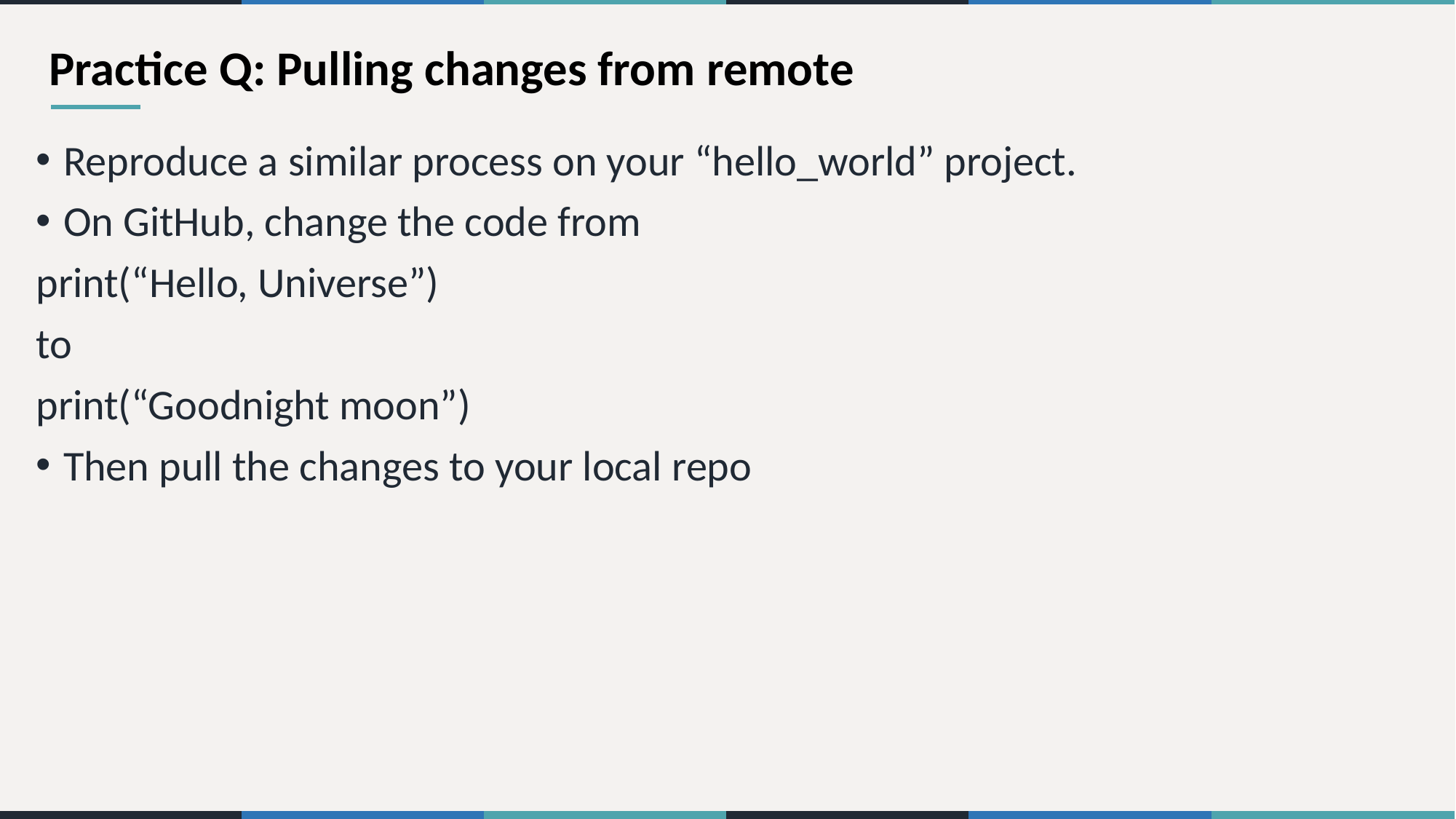

# Practice Q: Pulling changes from remote
Reproduce a similar process on your “hello_world” project.
On GitHub, change the code from
print(“Hello, Universe”)
to
print(“Goodnight moon”)
Then pull the changes to your local repo